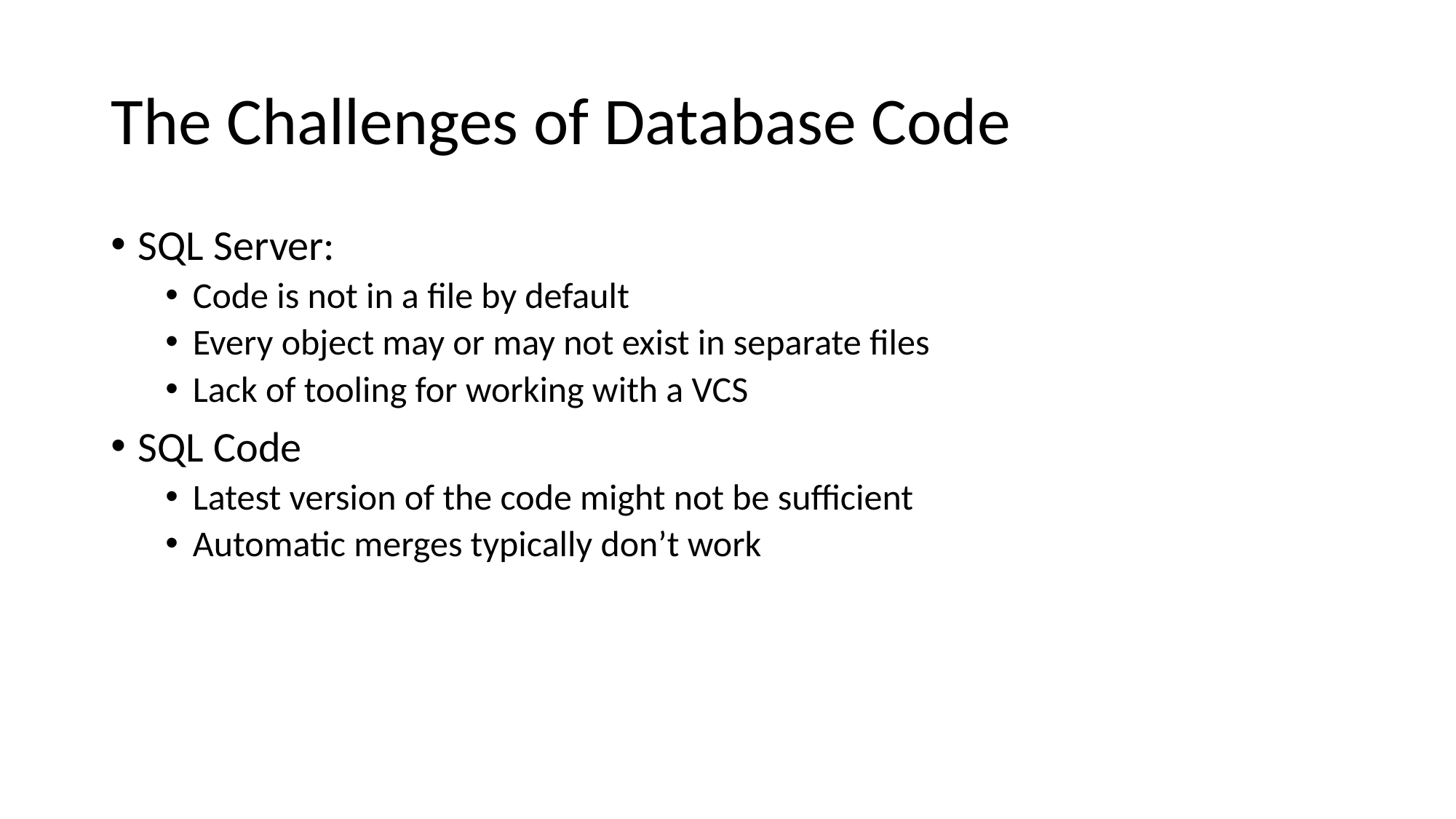

# The Challenges of Database Code
SQL Server:
Code is not in a file by default
Every object may or may not exist in separate files
Lack of tooling for working with a VCS
SQL Code
Latest version of the code might not be sufficient
Automatic merges typically don’t work